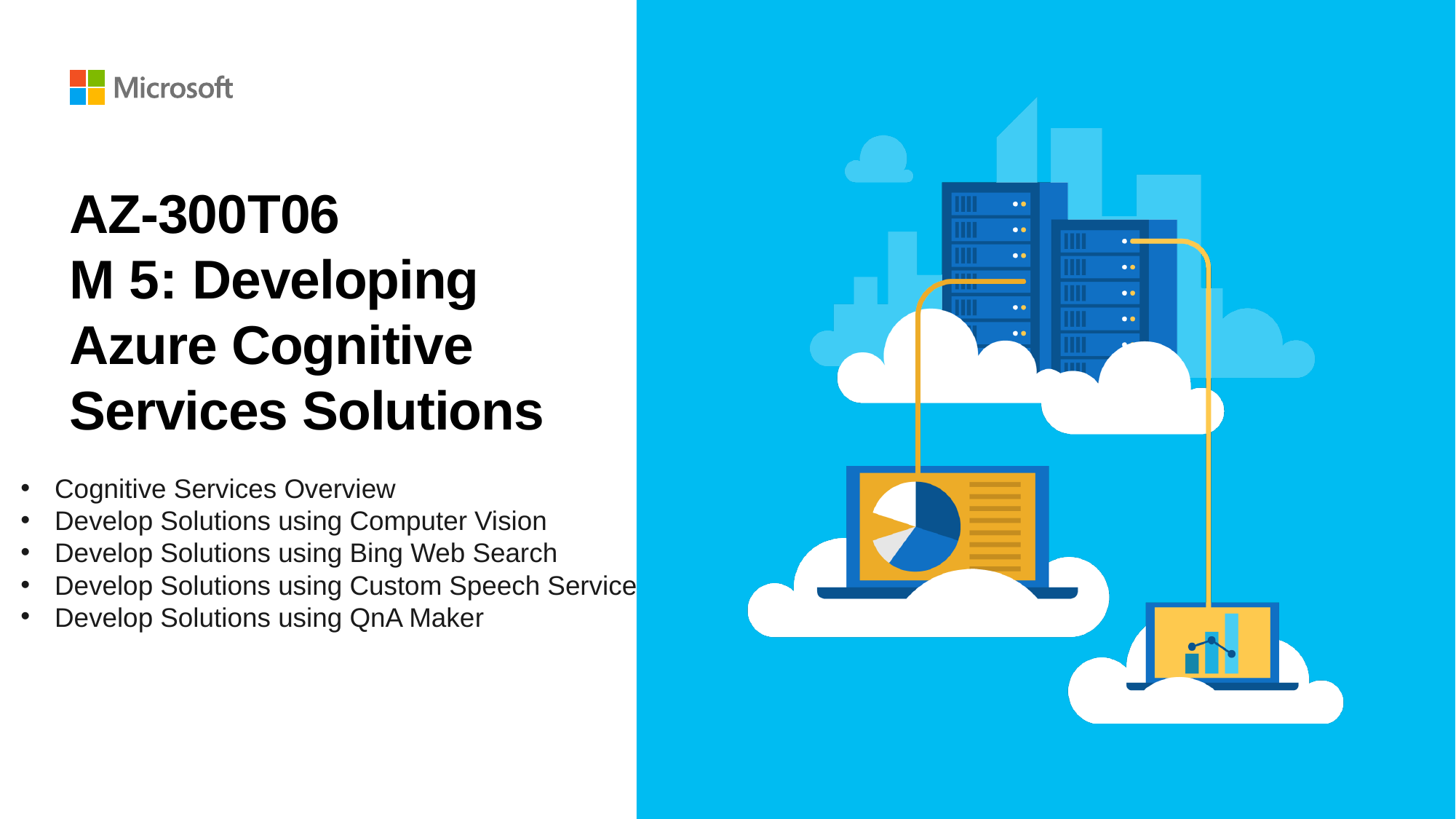

# AZ-300T06 M 5: Developing Azure Cognitive Services Solutions
Cognitive Services Overview
Develop Solutions using Computer Vision
Develop Solutions using Bing Web Search
Develop Solutions using Custom Speech Service
Develop Solutions using QnA Maker